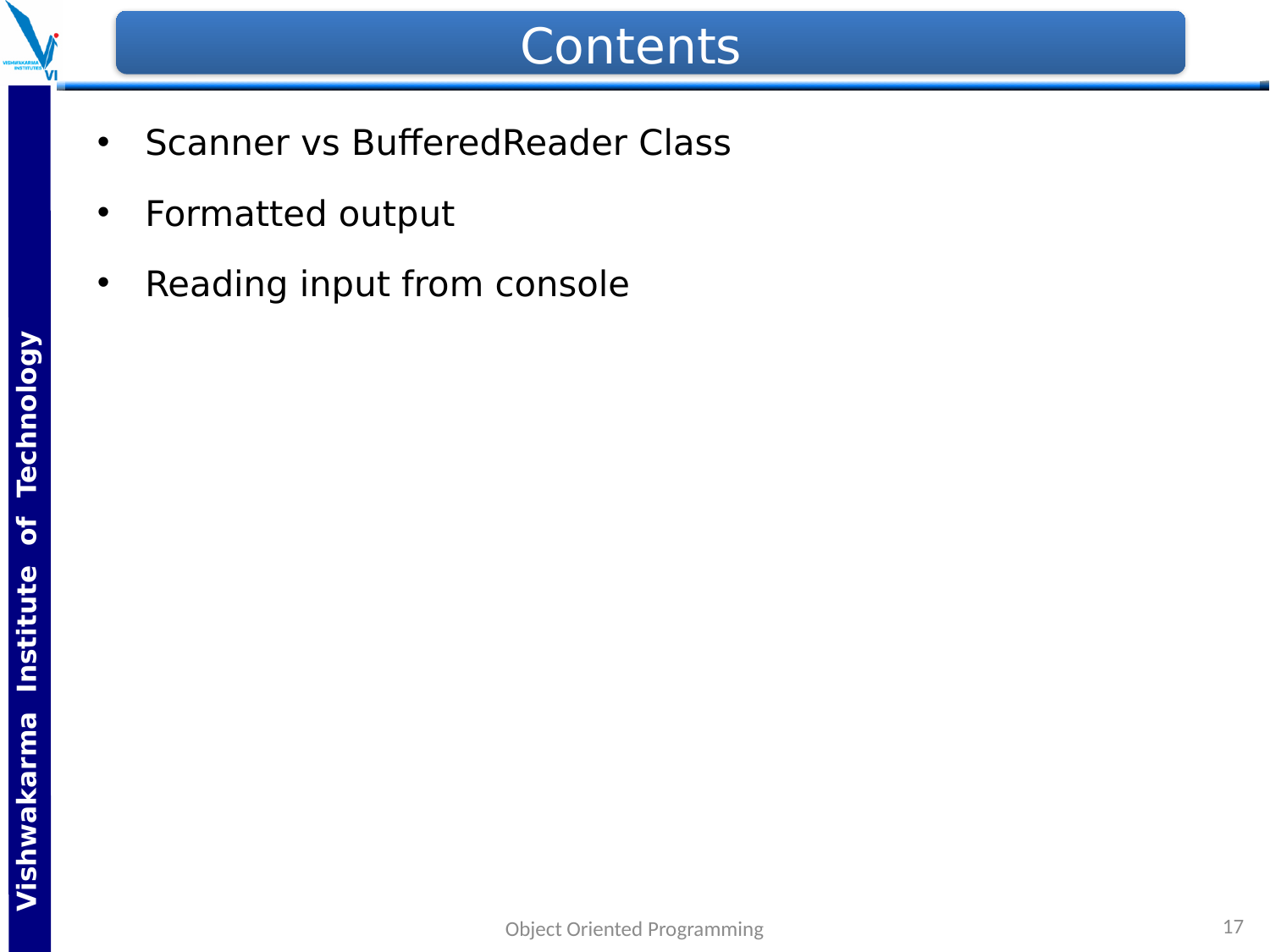

# Contents
Scanner vs BufferedReader Class
Formatted output
Reading input from console
17
Object Oriented Programming